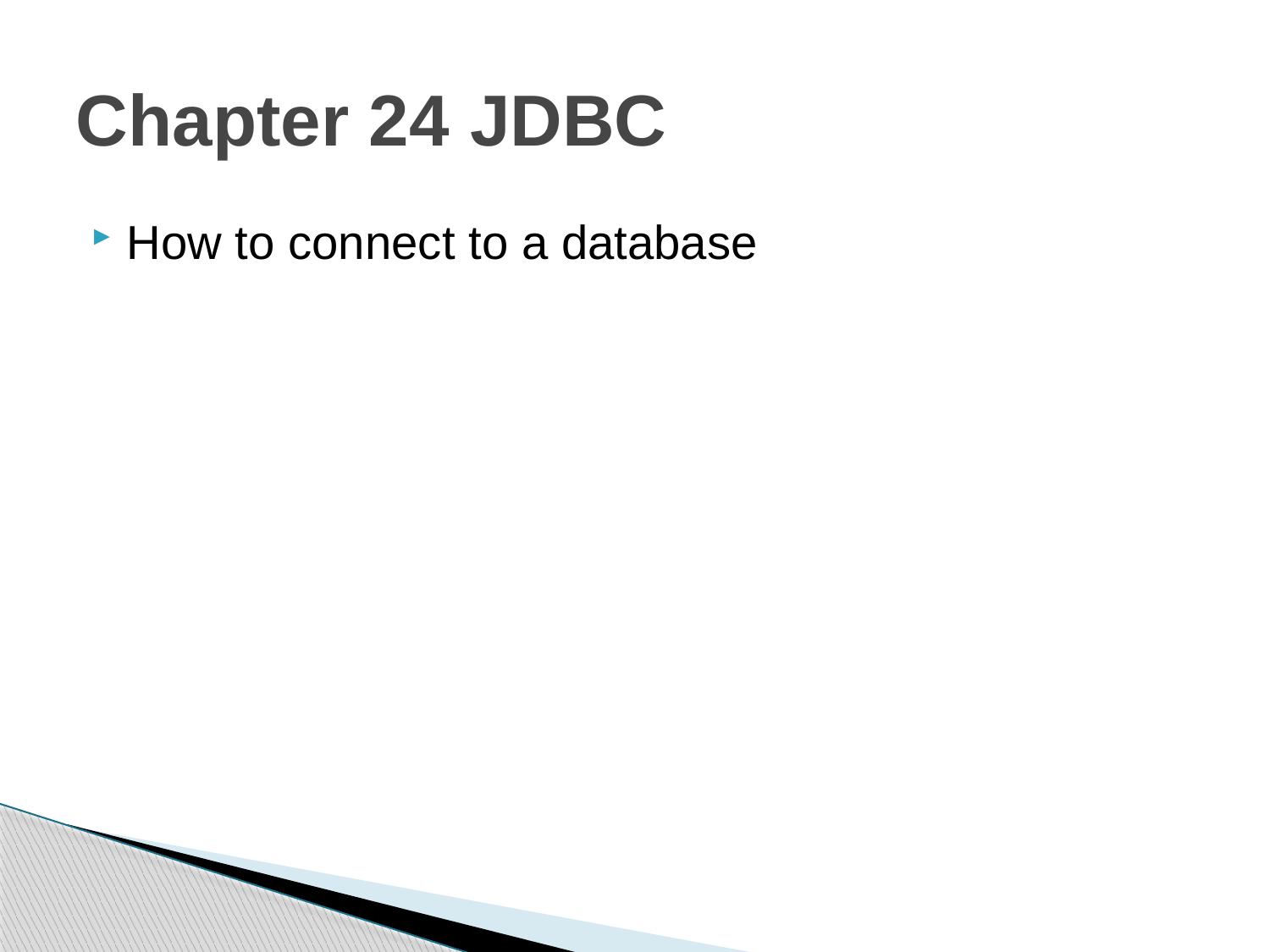

# Chapter 24 JDBC
How to connect to a database